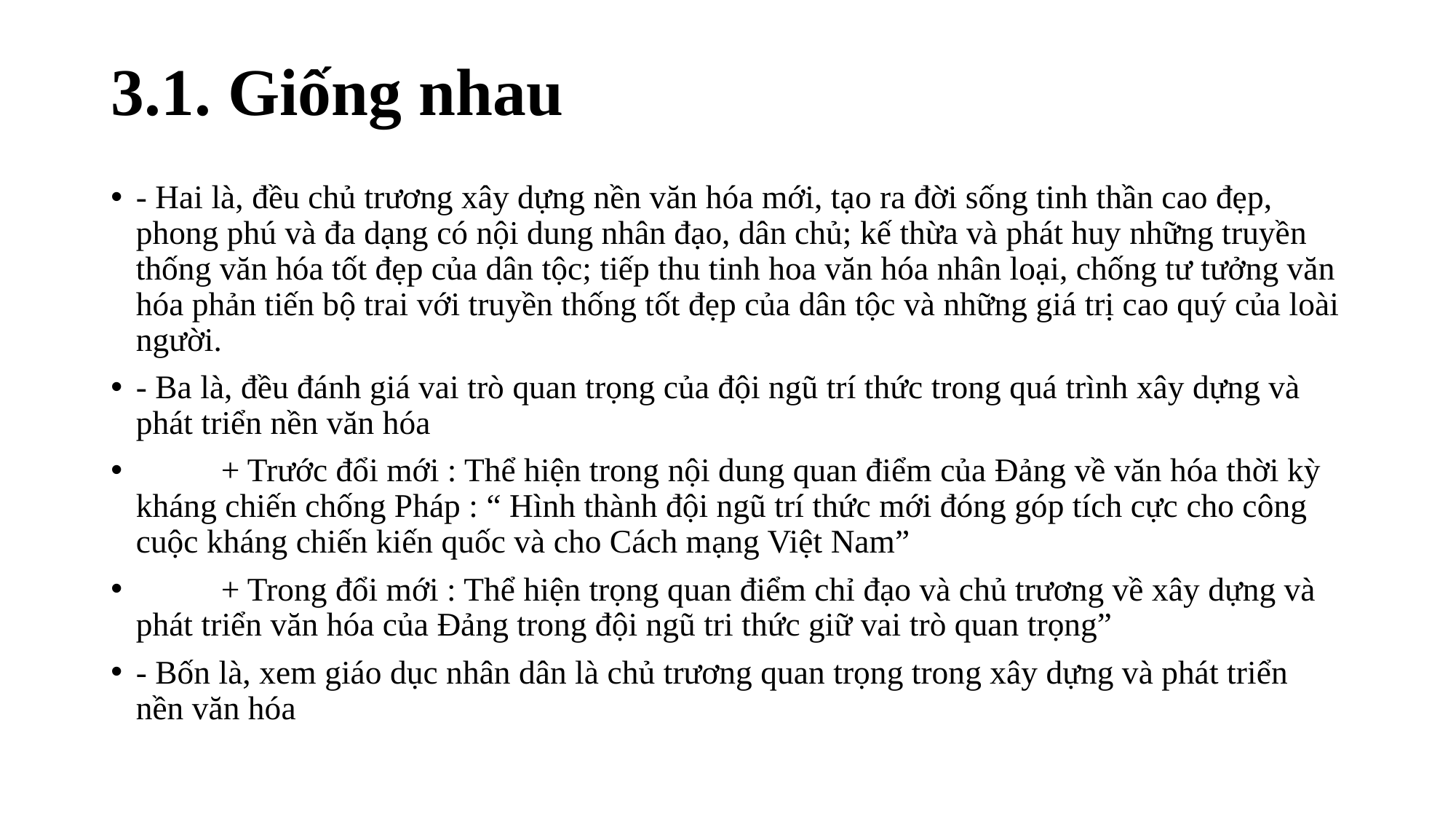

# 3.1. Giống nhau
- Hai là, đều chủ trương xây dựng nền văn hóa mới, tạo ra đời sống tinh thần cao đẹp, phong phú và đa dạng có nội dung nhân đạo, dân chủ; kế thừa và phát huy những truyền thống văn hóa tốt đẹp của dân tộc; tiếp thu tinh hoa văn hóa nhân loại, chống tư tưởng văn hóa phản tiến bộ trai với truyền thống tốt đẹp của dân tộc và những giá trị cao quý của loài người.
- Ba là, đều đánh giá vai trò quan trọng của đội ngũ trí thức trong quá trình xây dựng và phát triển nền văn hóa
	+ Trước đổi mới : Thể hiện trong nội dung quan điểm của Đảng về văn hóa thời kỳ kháng chiến chống Pháp : “ Hình thành đội ngũ trí thức mới đóng góp tích cực cho công cuộc kháng chiến kiến quốc và cho Cách mạng Việt Nam”
	+ Trong đổi mới : Thể hiện trọng quan điểm chỉ đạo và chủ trương về xây dựng và phát triển văn hóa của Đảng trong đội ngũ tri thức giữ vai trò quan trọng”
- Bốn là, xem giáo dục nhân dân là chủ trương quan trọng trong xây dựng và phát triển nền văn hóa